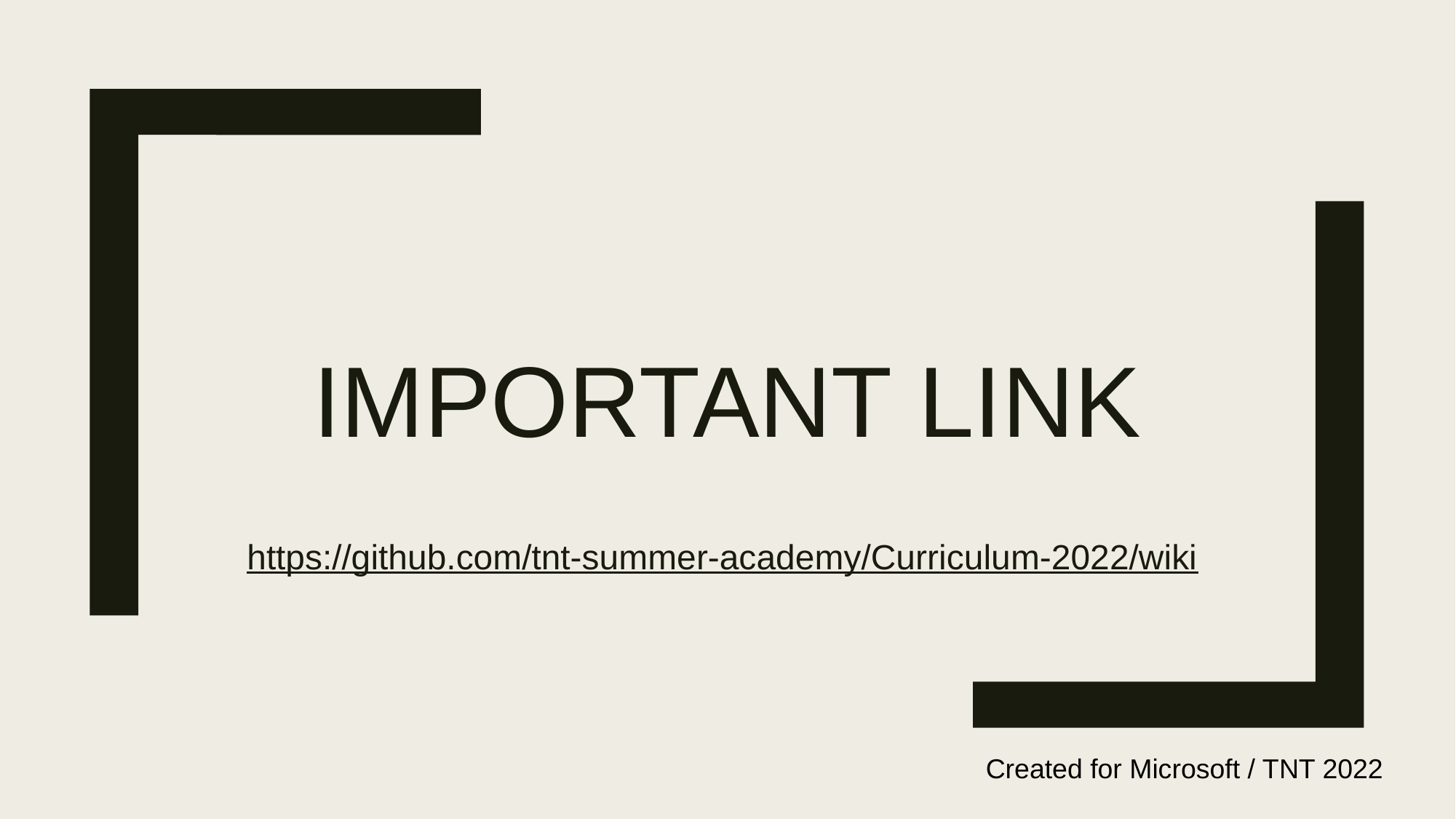

# IMPORTANT LINK

https://github.com/tnt-summer-academy/Curriculum-2022/wiki

Created for Microsoft / TNT 2022